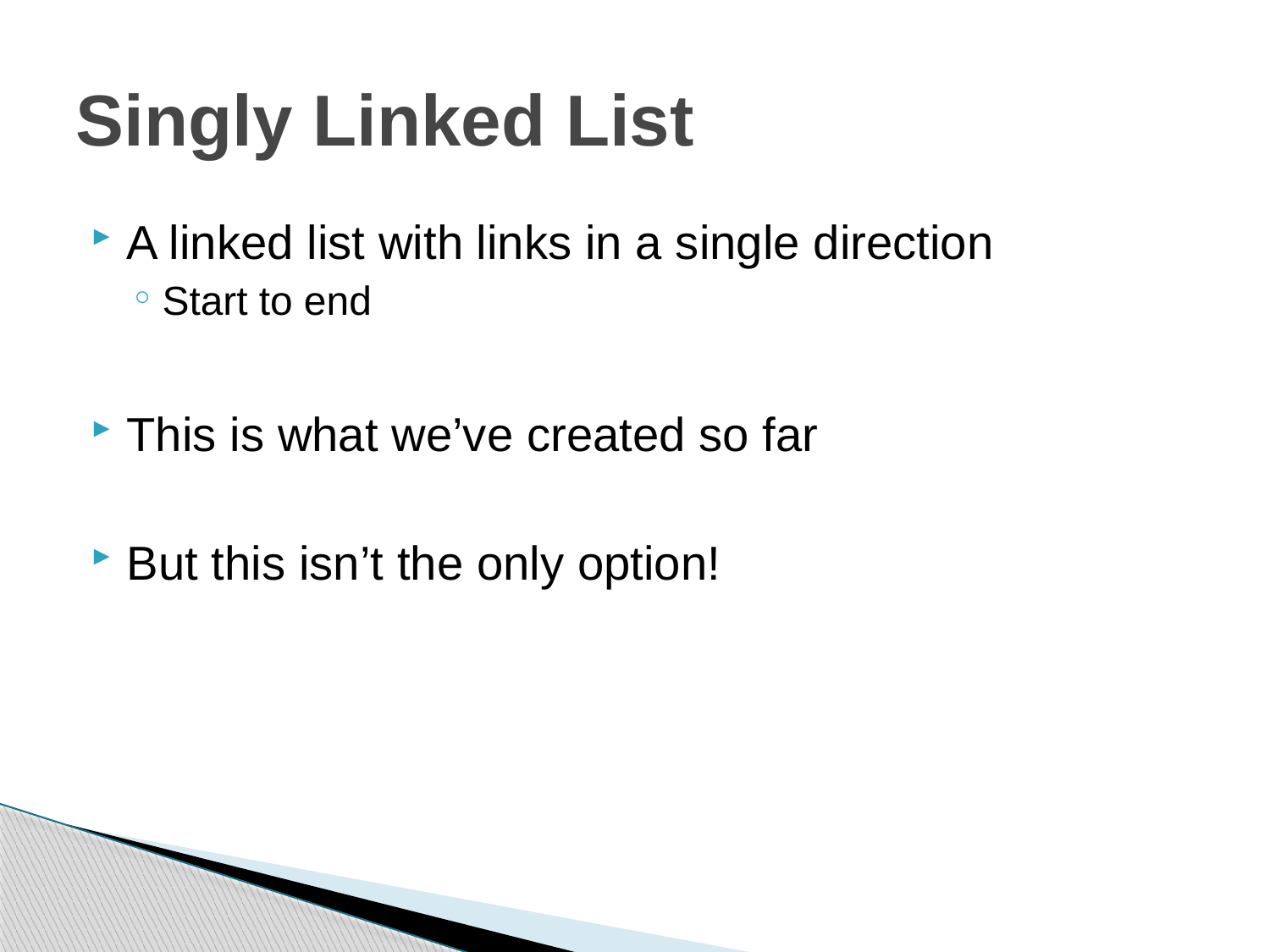

# Singly Linked List
A linked list with links in a single direction
Start to end

This is what we’ve created so far

But this isn’t the only option!